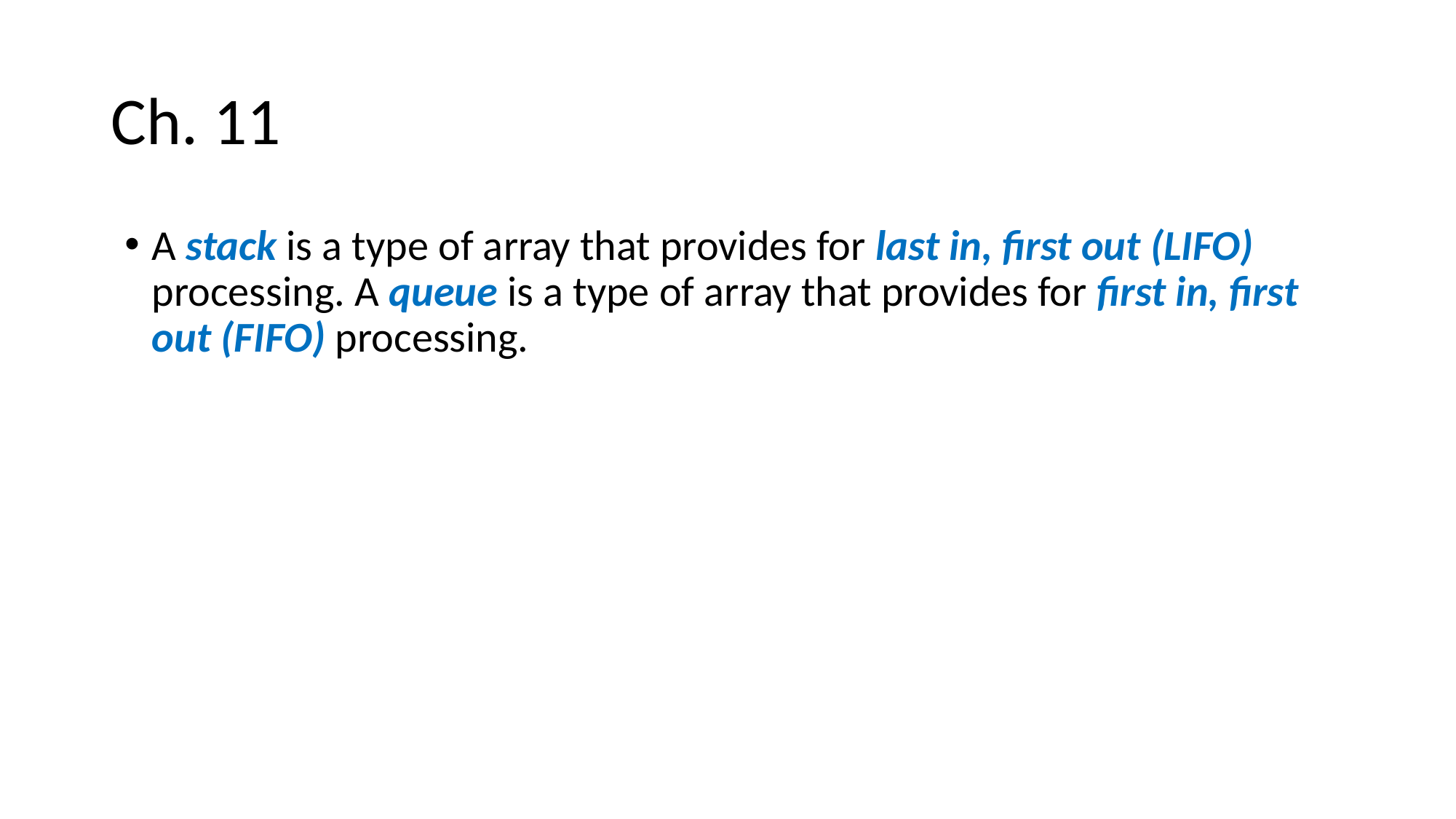

# Ch. 11
A stack is a type of array that provides for last in, first out (LIFO) processing. A queue is a type of array that provides for first in, first out (FIFO) processing.